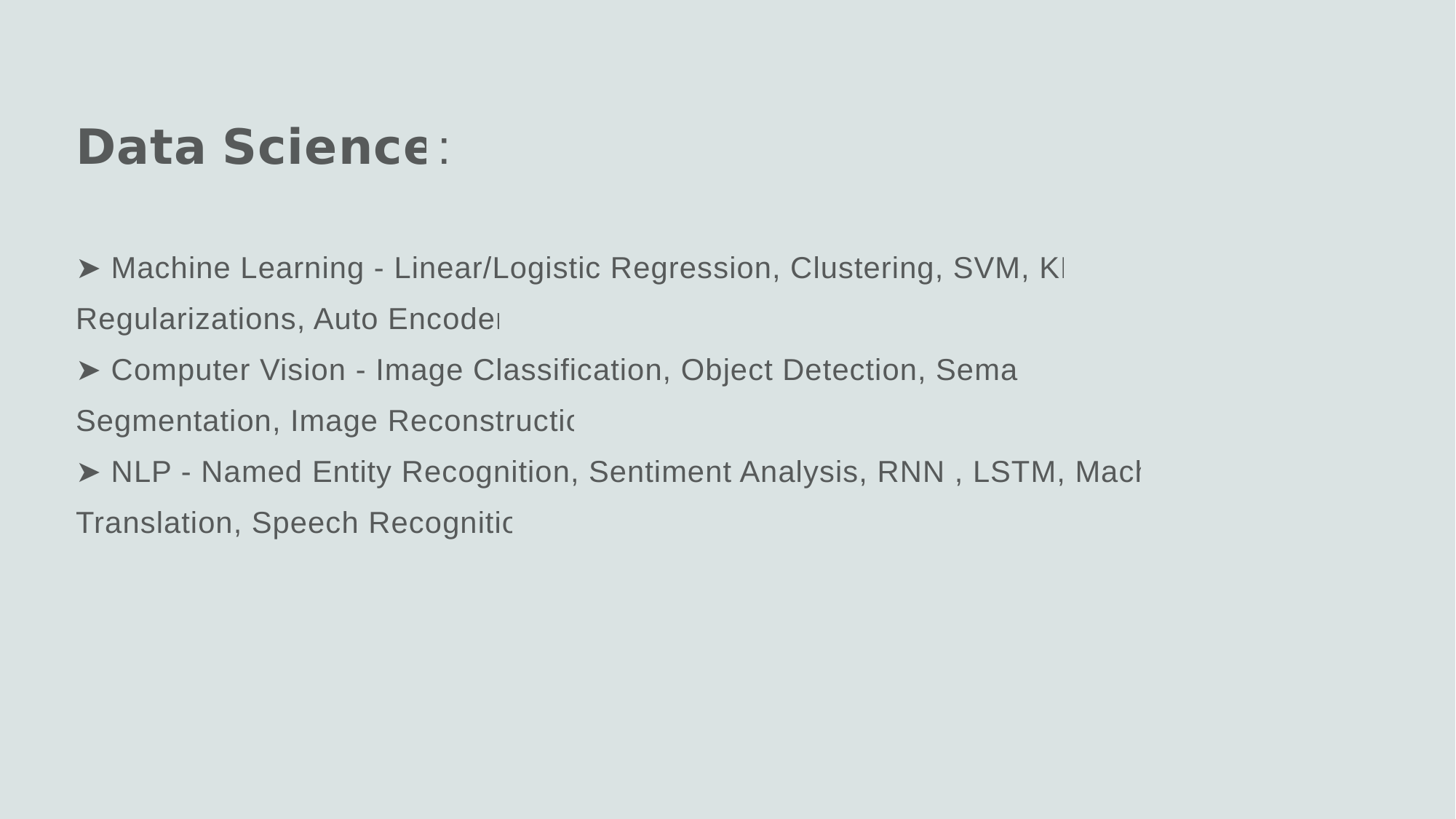

𝗗𝗮𝘁𝗮 𝗦𝗰𝗶𝗲𝗻𝗰𝗲:
➤ Machine Learning - Linear/Logistic Regression, Clustering, SVM, KNN, Regularizations, Auto Encoders
➤ Computer Vision - Image Classification, Object Detection, Semantic Segmentation, Image Reconstruction
➤ NLP - Named Entity Recognition, Sentiment Analysis, RNN , LSTM, Machine Translation, Speech Recognition